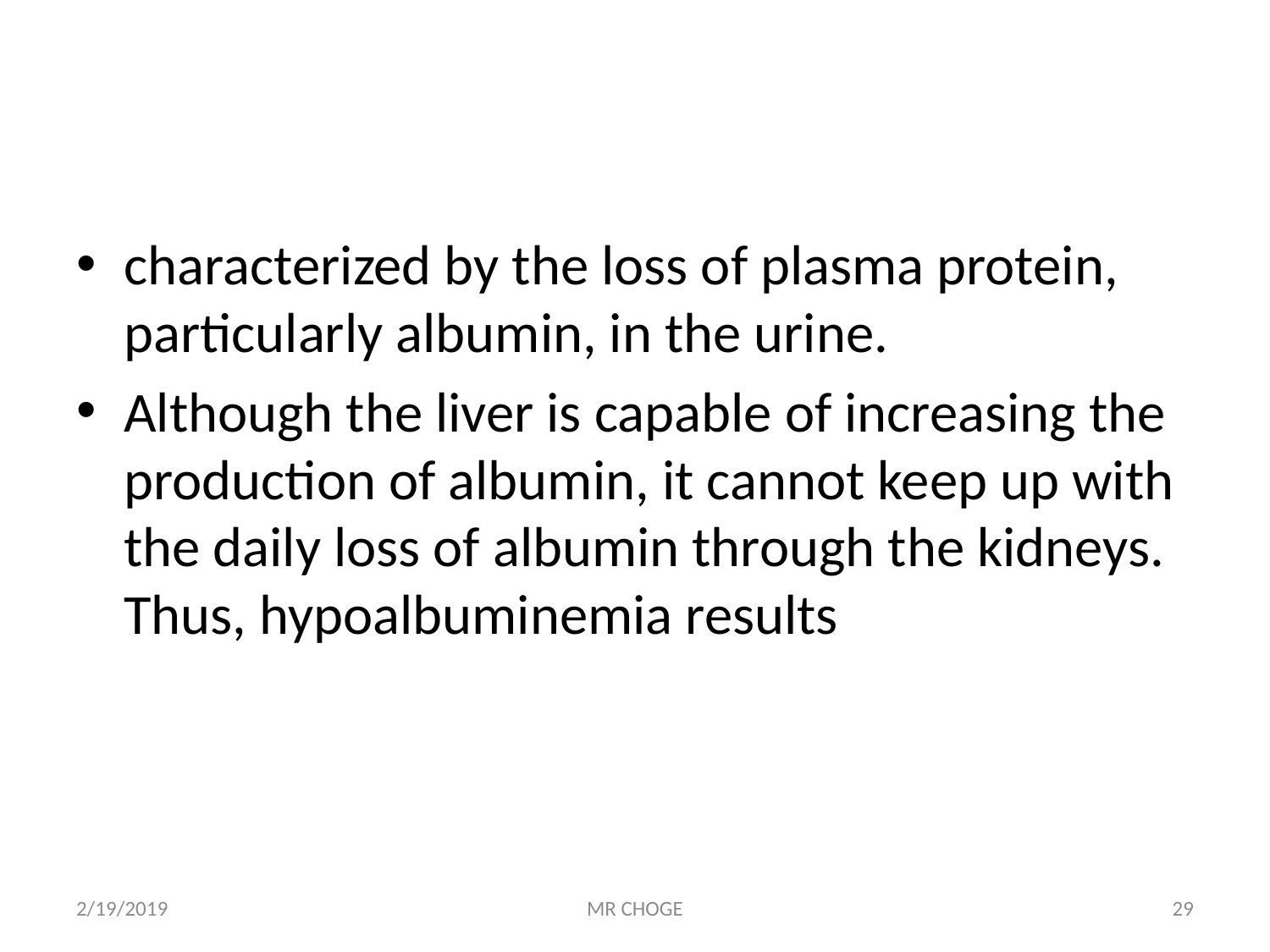

#
characterized by the loss of plasma protein, particularly albumin, in the urine.
Although the liver is capable of increasing the production of albumin, it cannot keep up with the daily loss of albumin through the kidneys. Thus, hypoalbuminemia results

2/19/2019
MR CHOGE
29